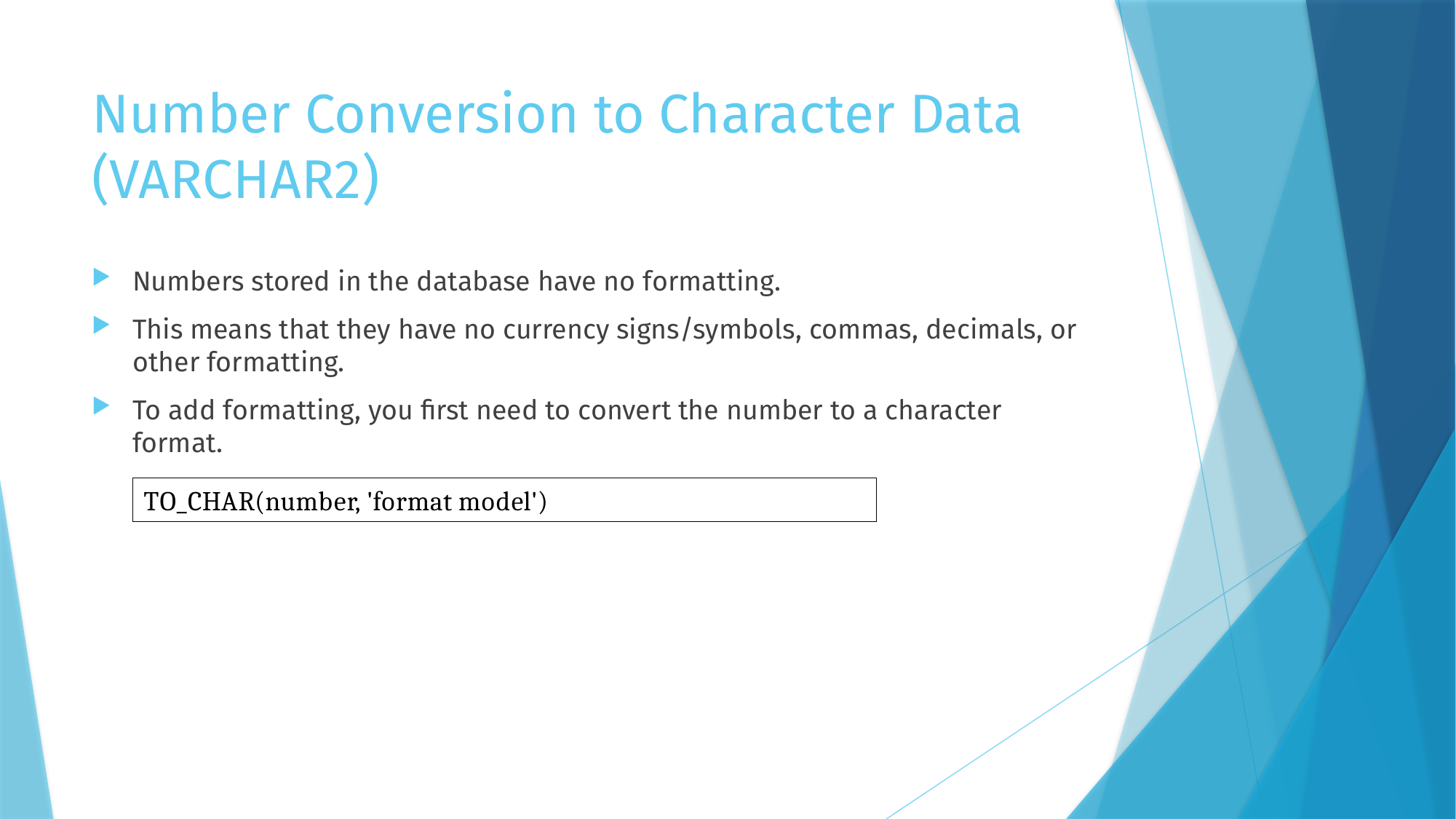

# Number Conversion to Character Data (VARCHAR2)
Numbers stored in the database have no formatting.
This means that they have no currency signs/symbols, commas, decimals, or other formatting.
To add formatting, you first need to convert the number to a character format.
TO_CHAR(number, 'format model')